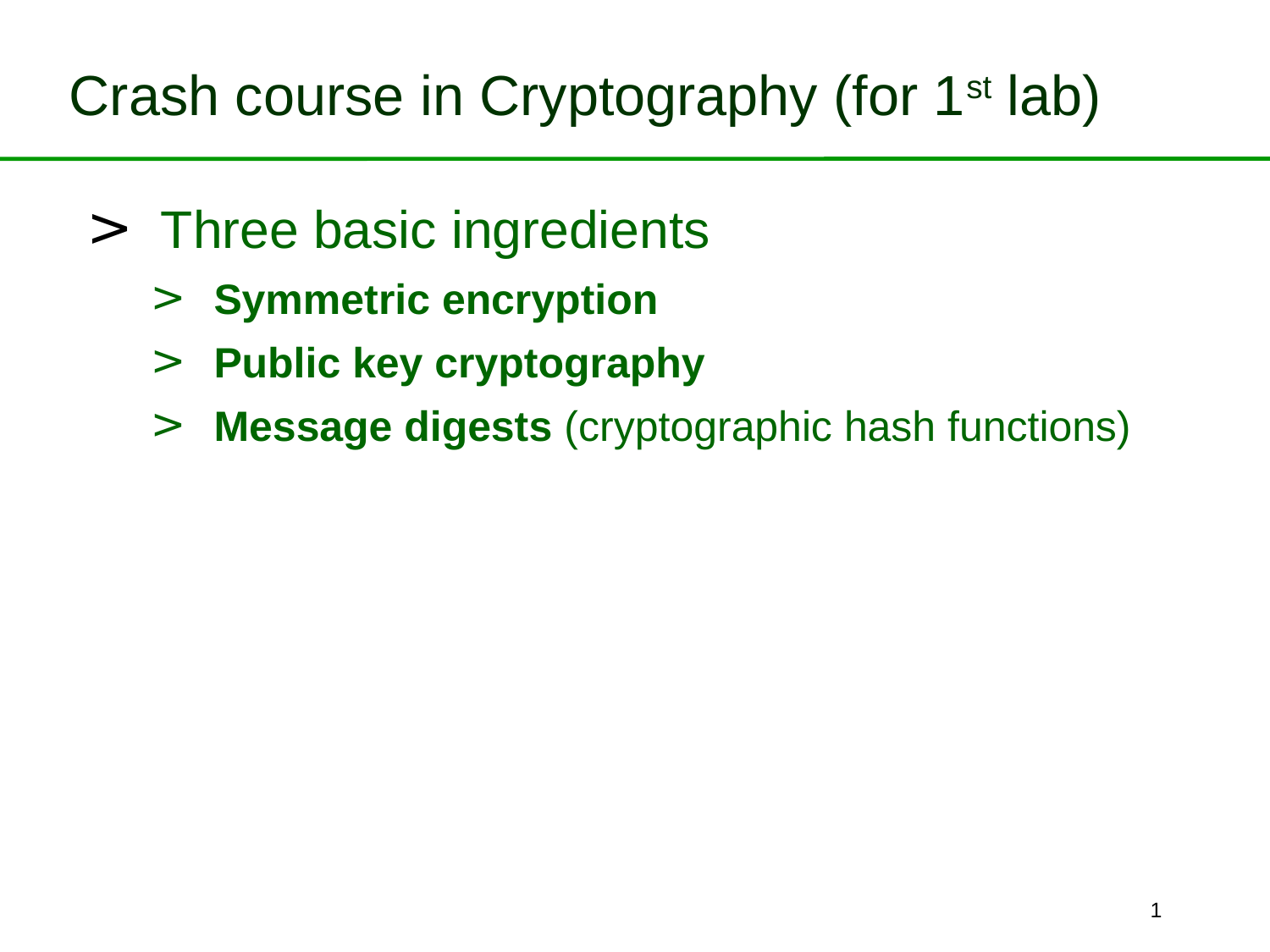

# Crash course in Cryptography (for 1st lab)
Three basic ingredients
Symmetric encryption
Public key cryptography
Message digests (cryptographic hash functions)
1